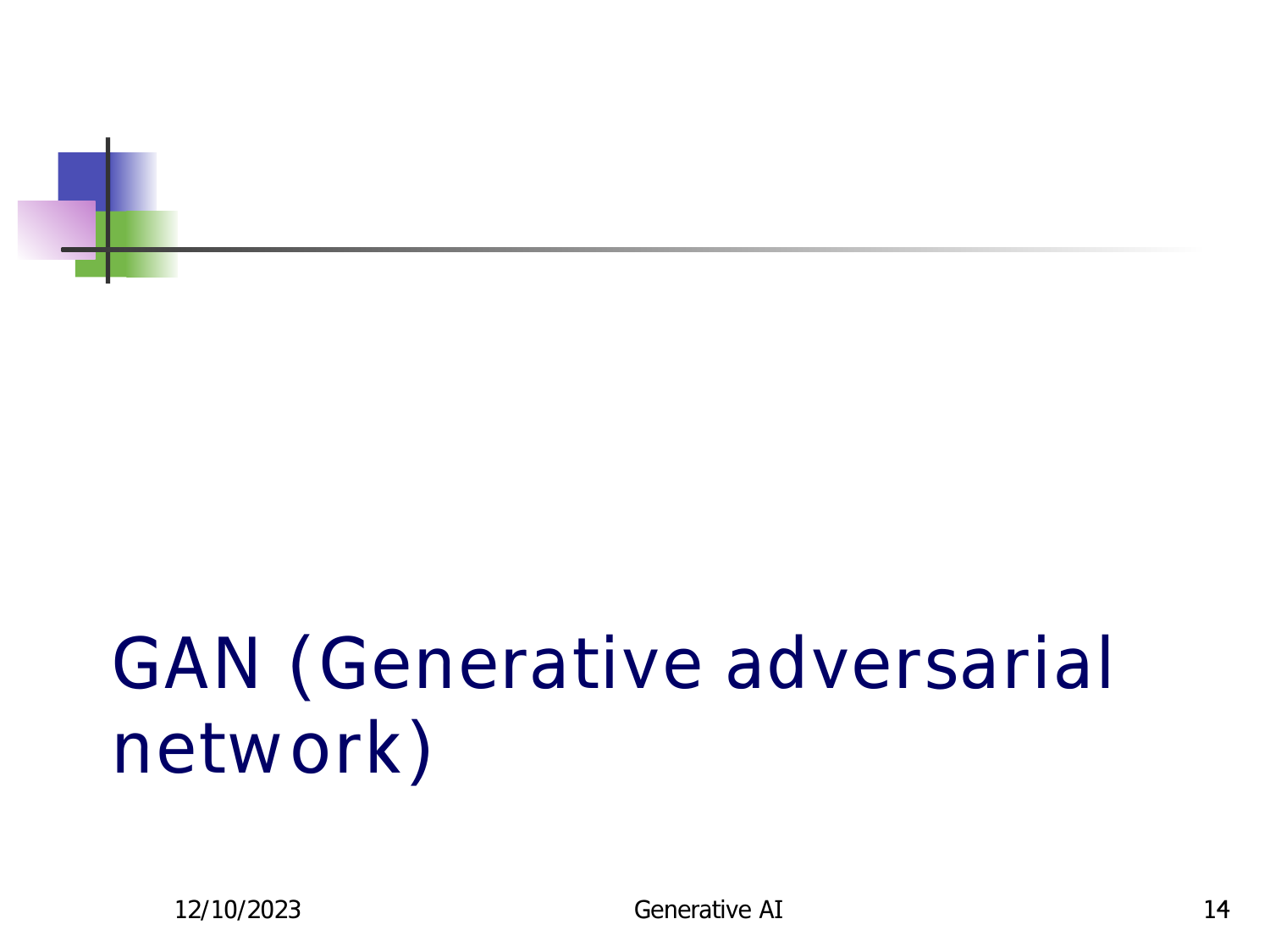

# GAN (Generative adversarial network)
12/10/2023
Generative AI
14